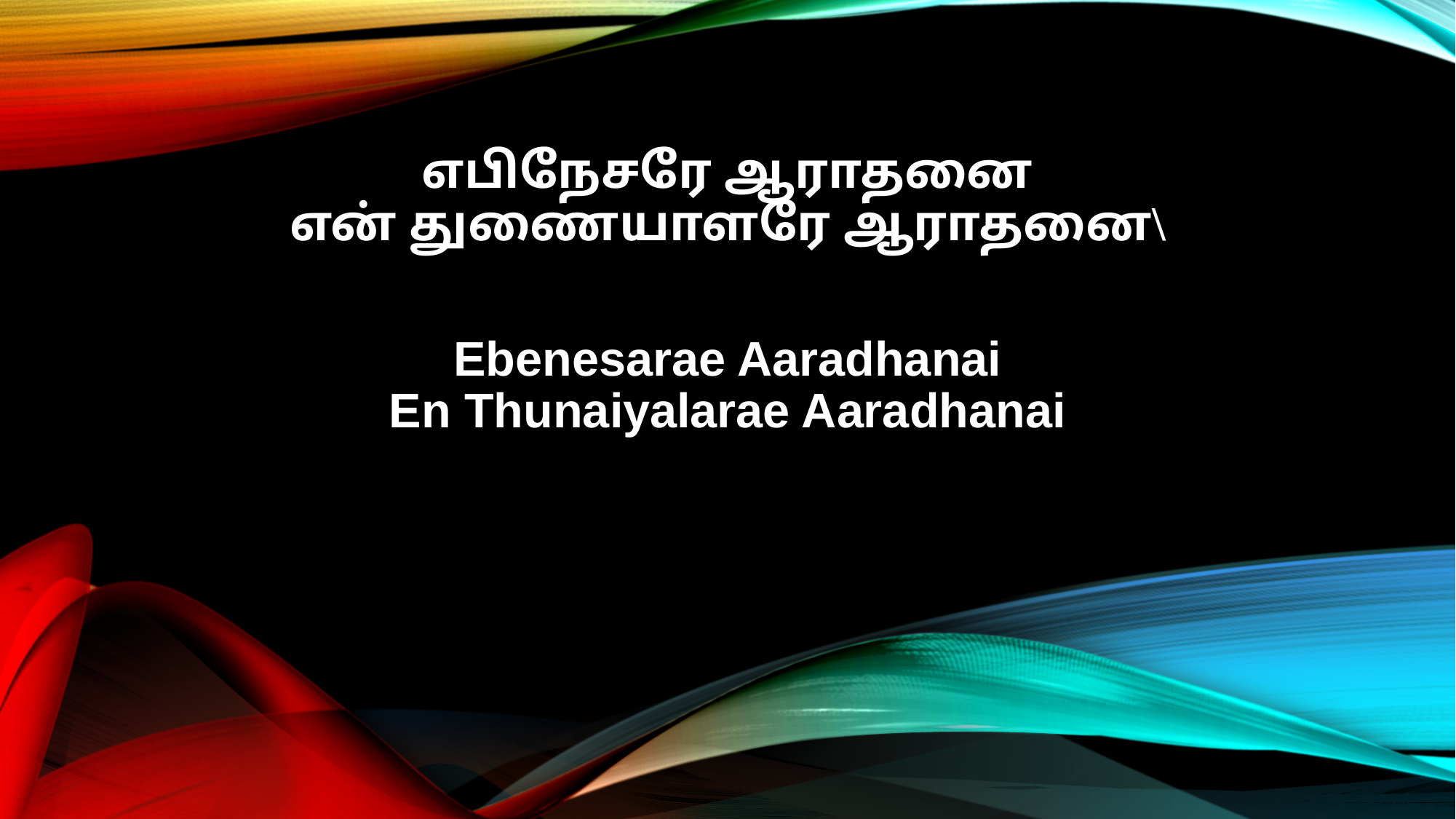

எபிநேசரே ஆராதனை
என் துணையாளரே ஆராதனை\

Ebenesarae Aaradhanai
En Thunaiyalarae Aaradhanai